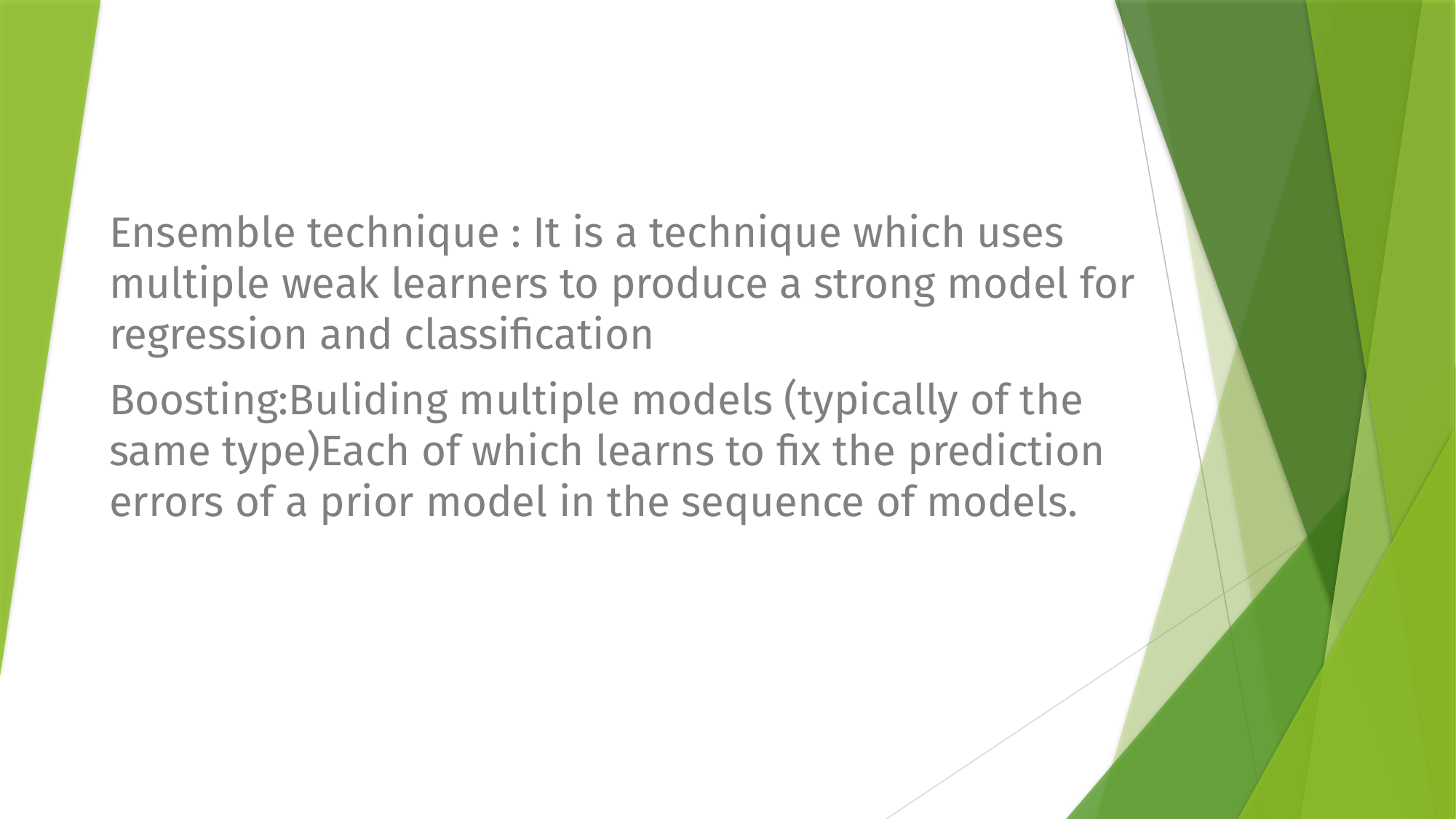

Ensemble technique : It is a technique which uses multiple weak learners to produce a strong model for regression and classification
Boosting:Buliding multiple models (typically of the same type)Each of which learns to fix the prediction errors of a prior model in the sequence of models.